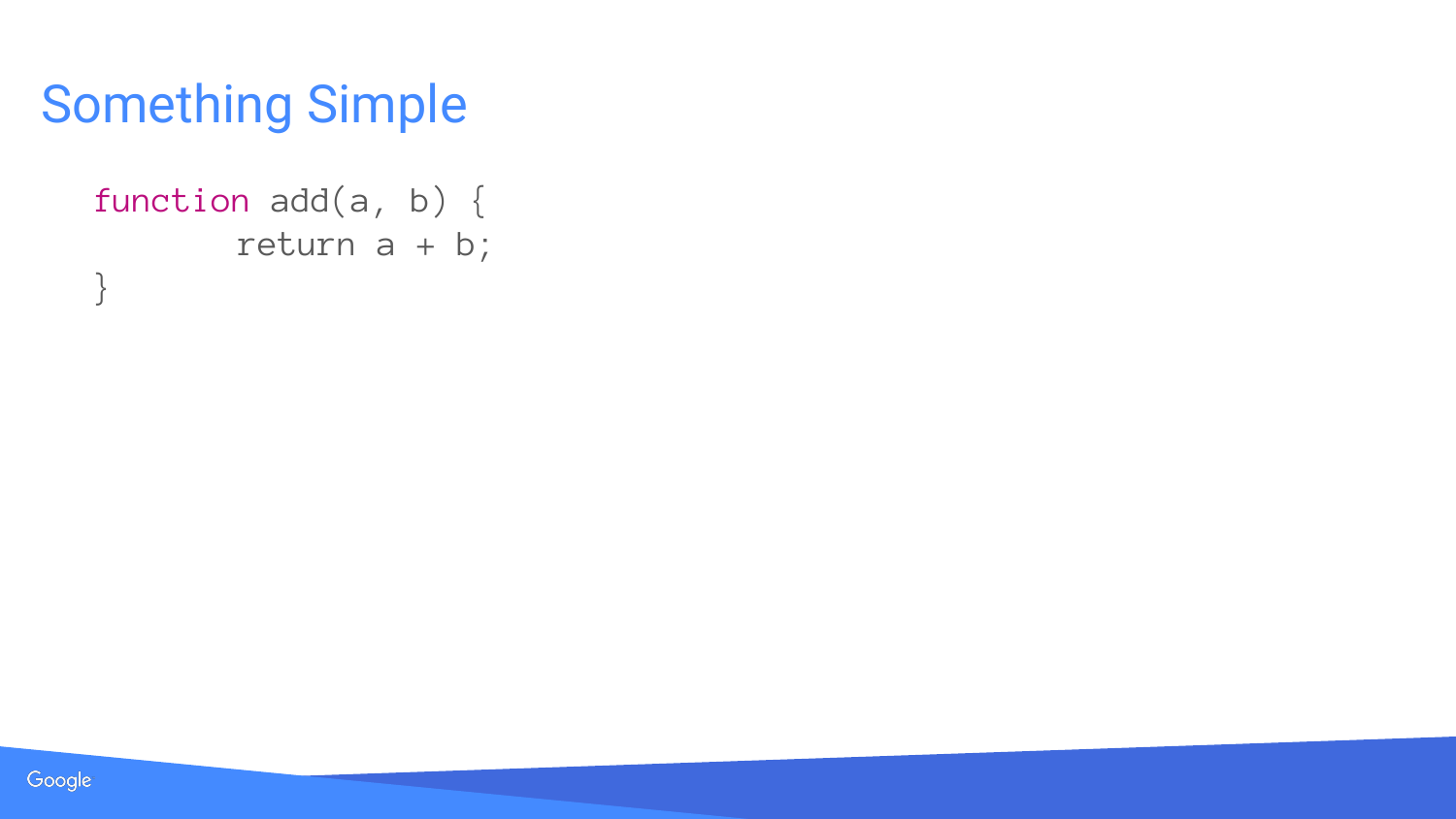

# Something Simple
function add(a, b) {
	return a + b;
}